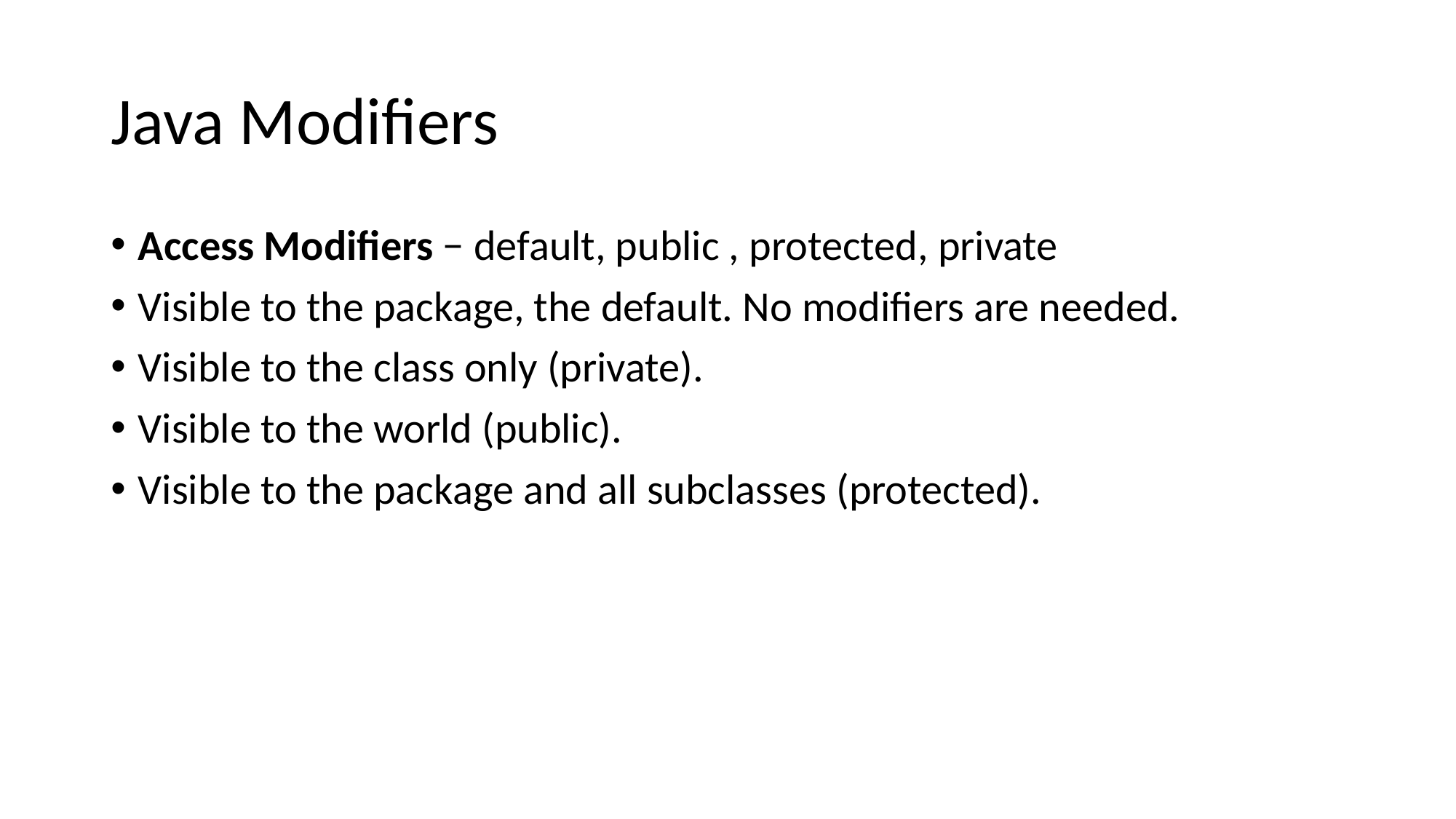

# Java Modifiers
Access Modifiers − default, public , protected, private
Visible to the package, the default. No modifiers are needed.
Visible to the class only (private).
Visible to the world (public).
Visible to the package and all subclasses (protected).